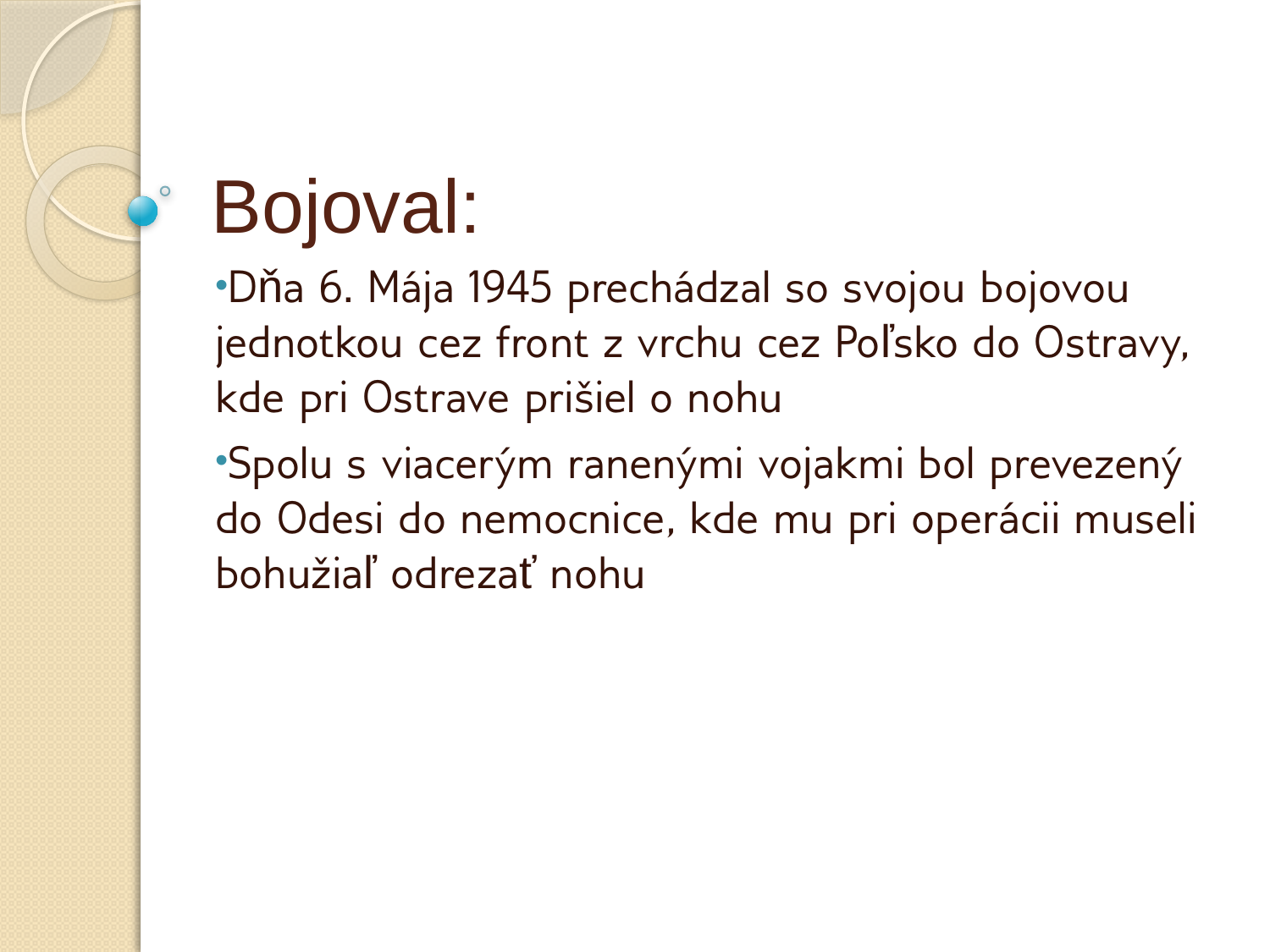

# Bojoval:
Dňa 6. Mája 1945 prechádzal so svojou bojovou jednotkou cez front z vrchu cez Poľsko do Ostravy, kde pri Ostrave prišiel o nohu
Spolu s viacerým ranenými vojakmi bol prevezený do Odesi do nemocnice, kde mu pri operácii museli bohužiaľ odrezať nohu